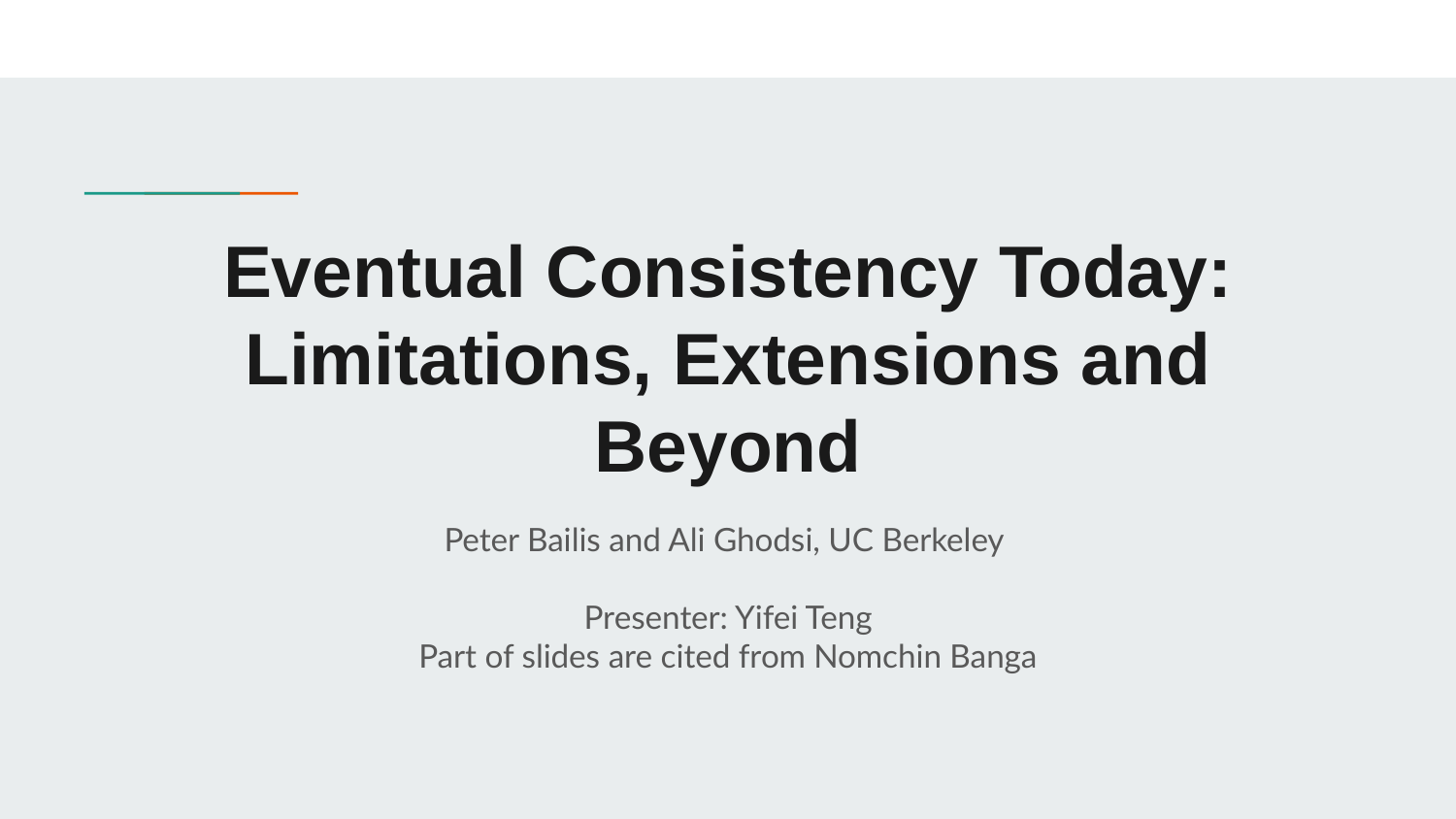

# Eventual Consistency Today: Limitations, Extensions and Beyond
Peter Bailis and Ali Ghodsi, UC Berkeley

Presenter: Yifei Teng
Part of slides are cited from Nomchin Banga